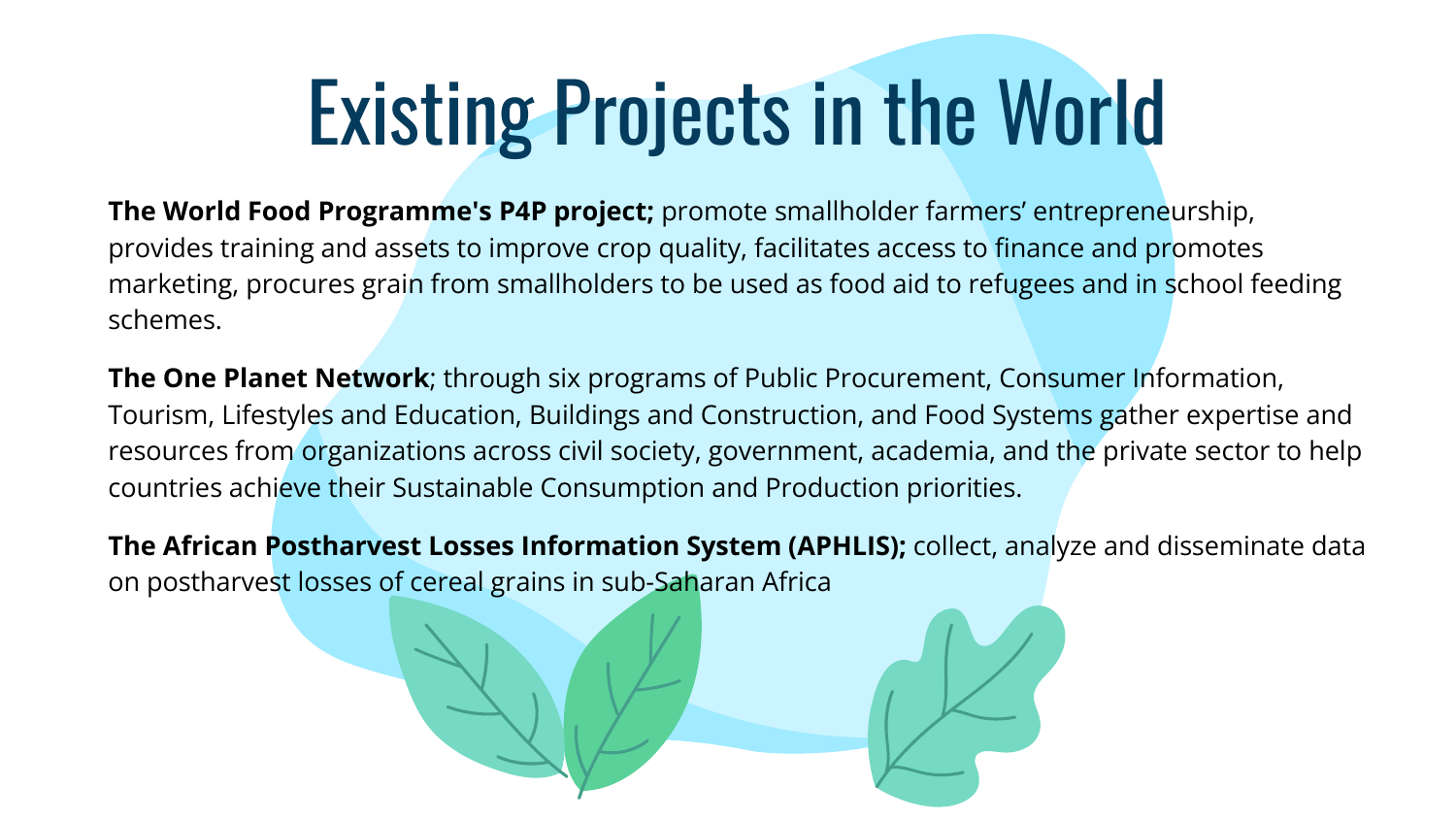

# Existing Projects in the World
The World Food Programme's P4P project; promote smallholder farmers’ entrepreneurship, provides training and assets to improve crop quality, facilitates access to finance and promotes marketing, procures grain from smallholders to be used as food aid to refugees and in school feeding schemes.
The One Planet Network; through six programs of Public Procurement, Consumer Information, Tourism, Lifestyles and Education, Buildings and Construction, and Food Systems gather expertise and resources from organizations across civil society, government, academia, and the private sector to help countries achieve their Sustainable Consumption and Production priorities.
The African Postharvest Losses Information System (APHLIS); collect, analyze and disseminate data on postharvest losses of cereal grains in sub-Saharan Africa